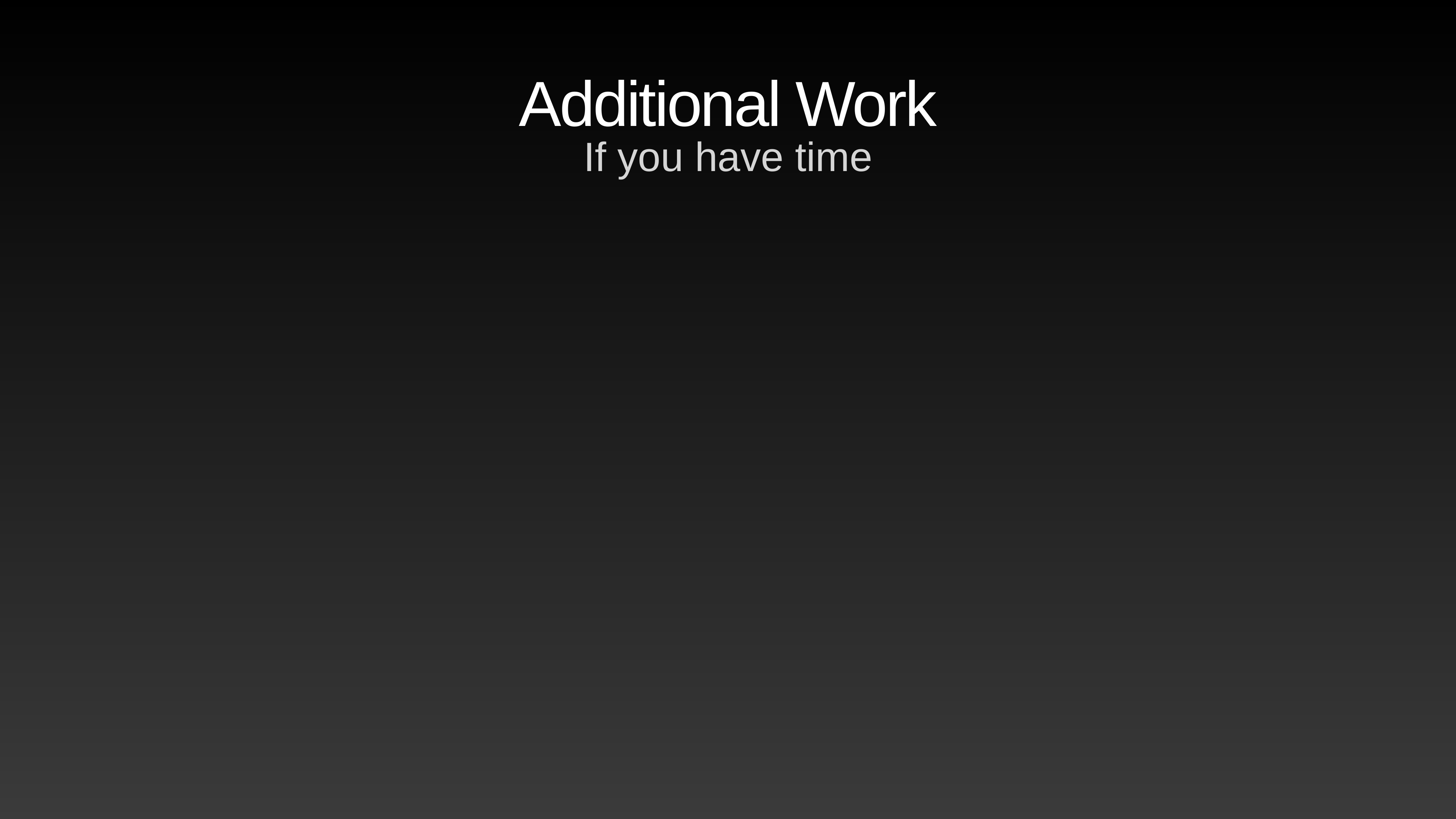

# Additional Work
If you have time